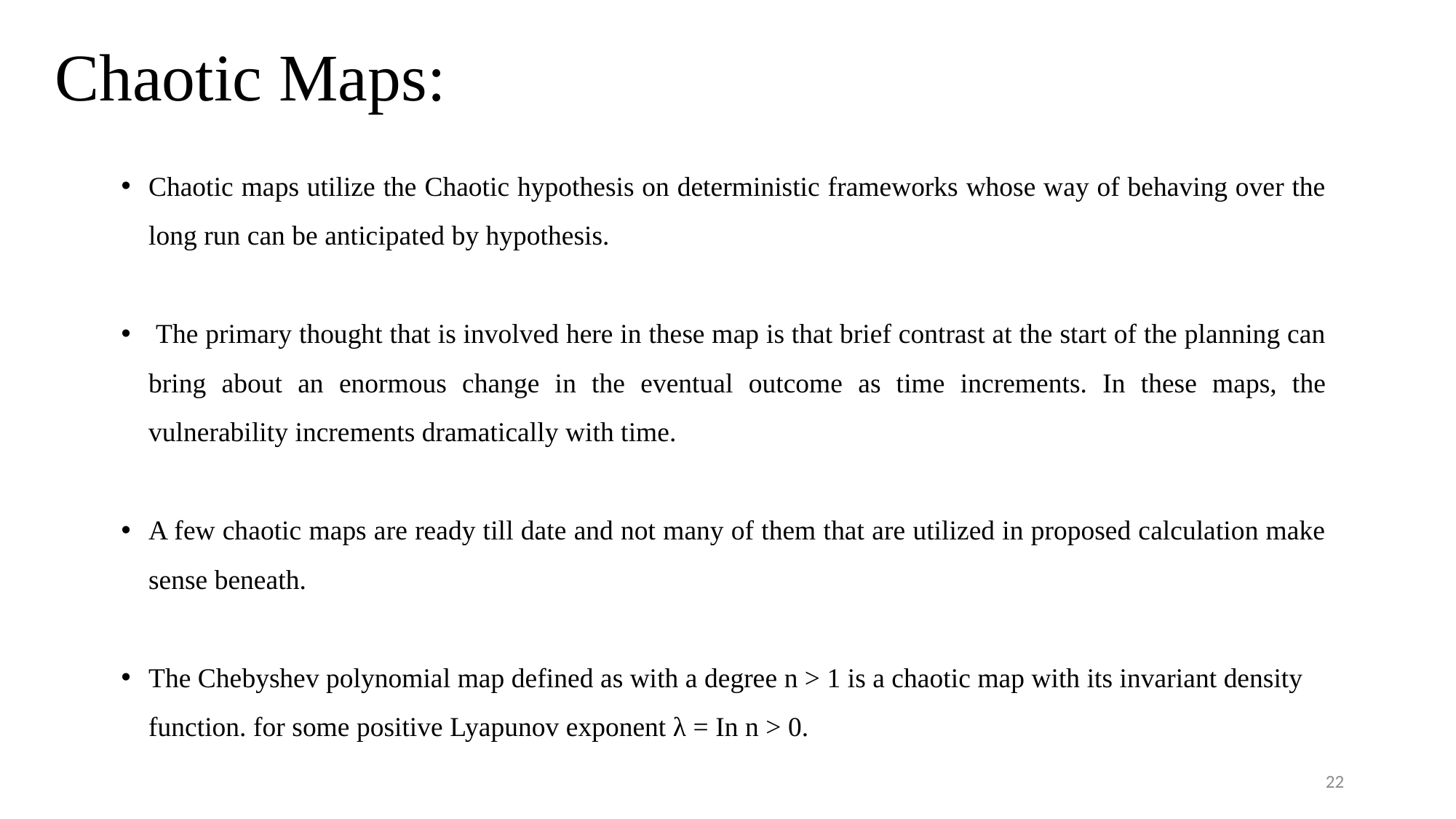

# Chaotic Maps:
Chaotic maps utilize the Chaotic hypothesis on deterministic frameworks whose way of behaving over the long run can be anticipated by hypothesis.

 The primary thought that is involved here in these map is that brief contrast at the start of the planning can bring about an enormous change in the eventual outcome as time increments. In these maps, the vulnerability increments dramatically with time.

A few chaotic maps are ready till date and not many of them that are utilized in proposed calculation make sense beneath.

The Chebyshev polynomial map defined as with a degree n > 1 is a chaotic map with its invariant density function. for some positive Lyapunov exponent λ = In n > 0.
22